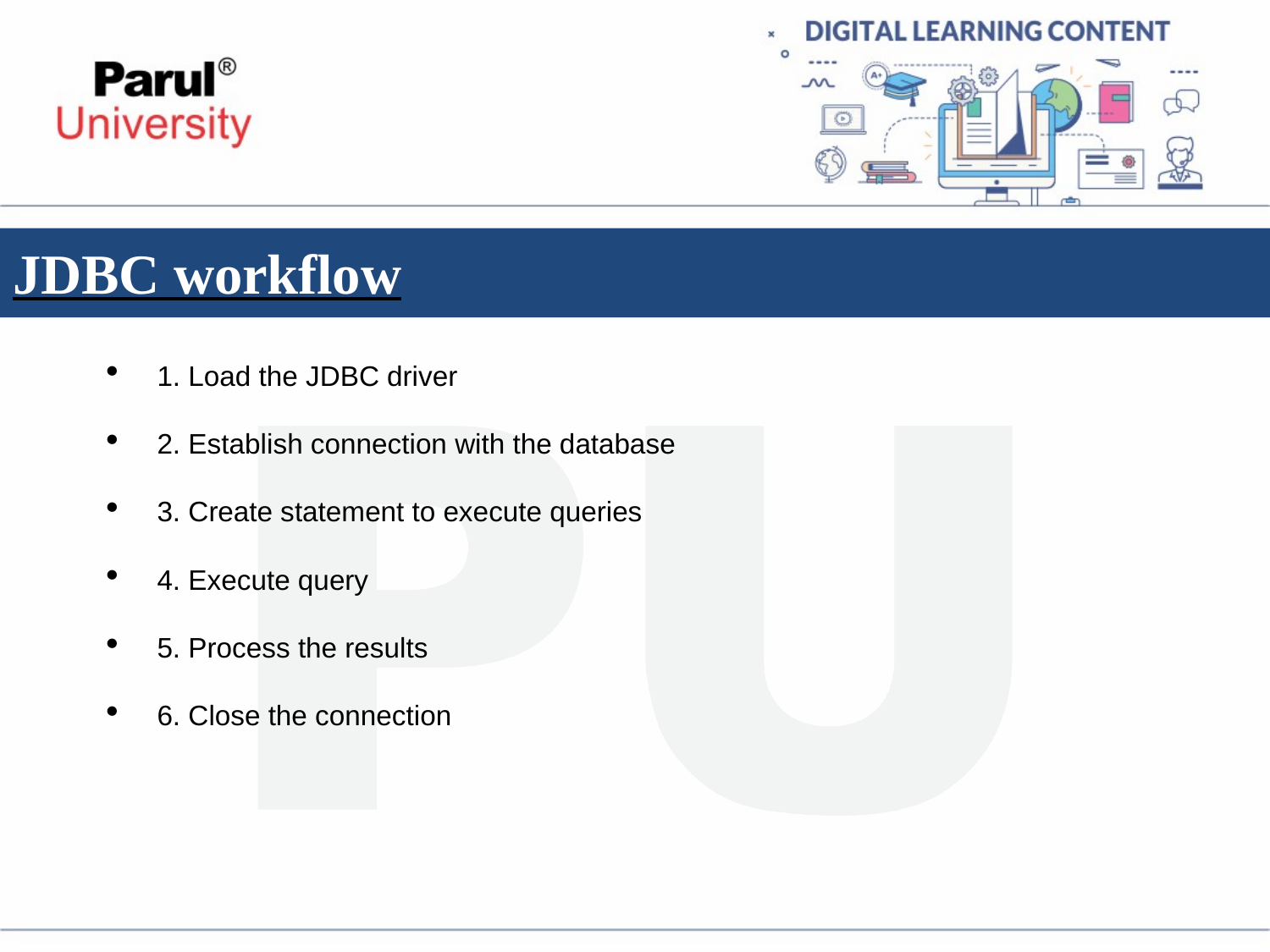

# JDBC workflow

1. Load the JDBC driver

2. Establish connection with the database

3. Create statement to execute queries

4. Execute query

5. Process the results

6. Close the connection